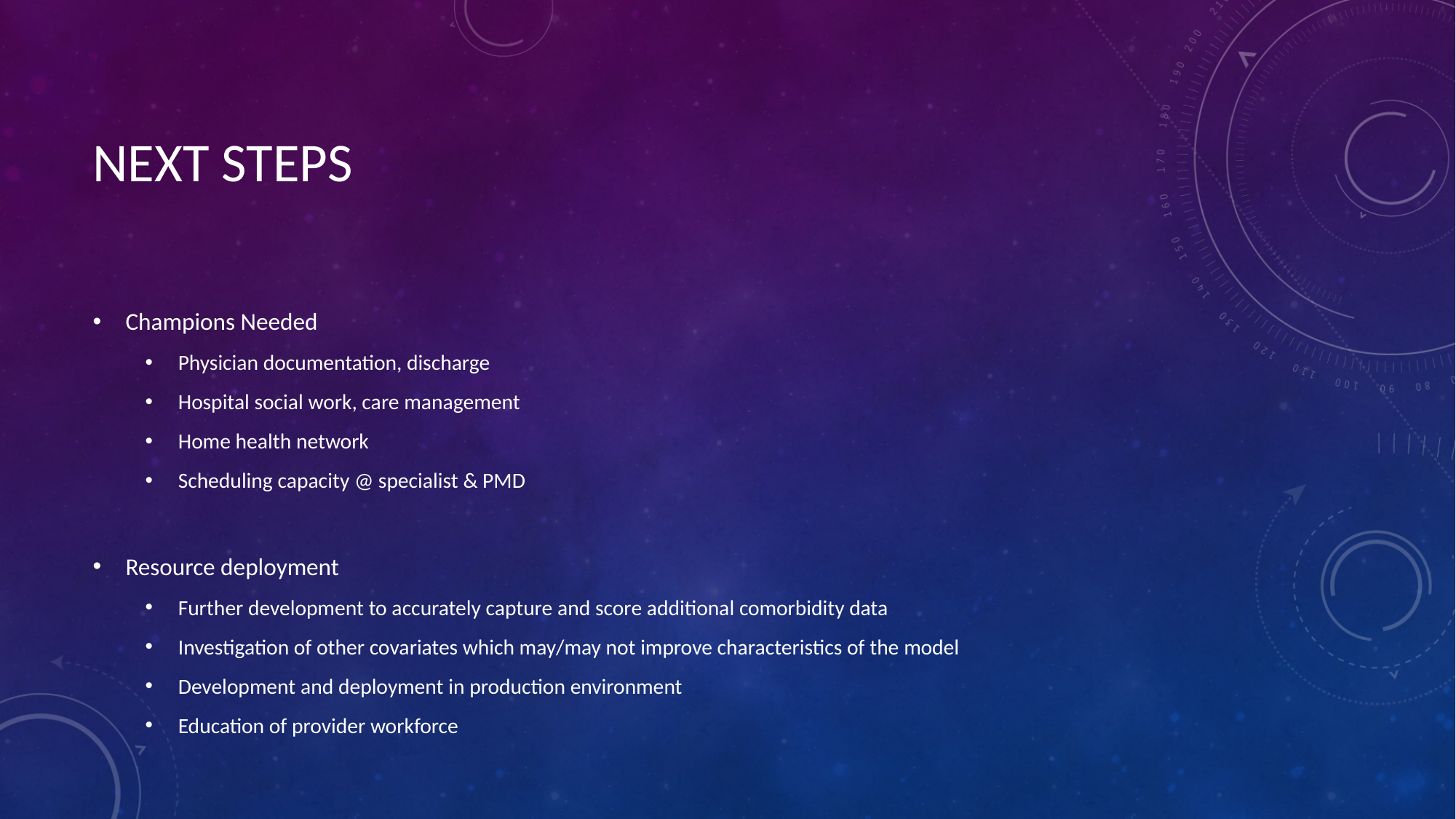

# Next steps

Champions Needed
Physician documentation, discharge
Hospital social work, care management
Home health network
Scheduling capacity @ specialist & PMD

Resource deployment
Further development to accurately capture and score additional comorbidity data
Investigation of other covariates which may/may not improve characteristics of the model
Development and deployment in production environment
Education of provider workforce